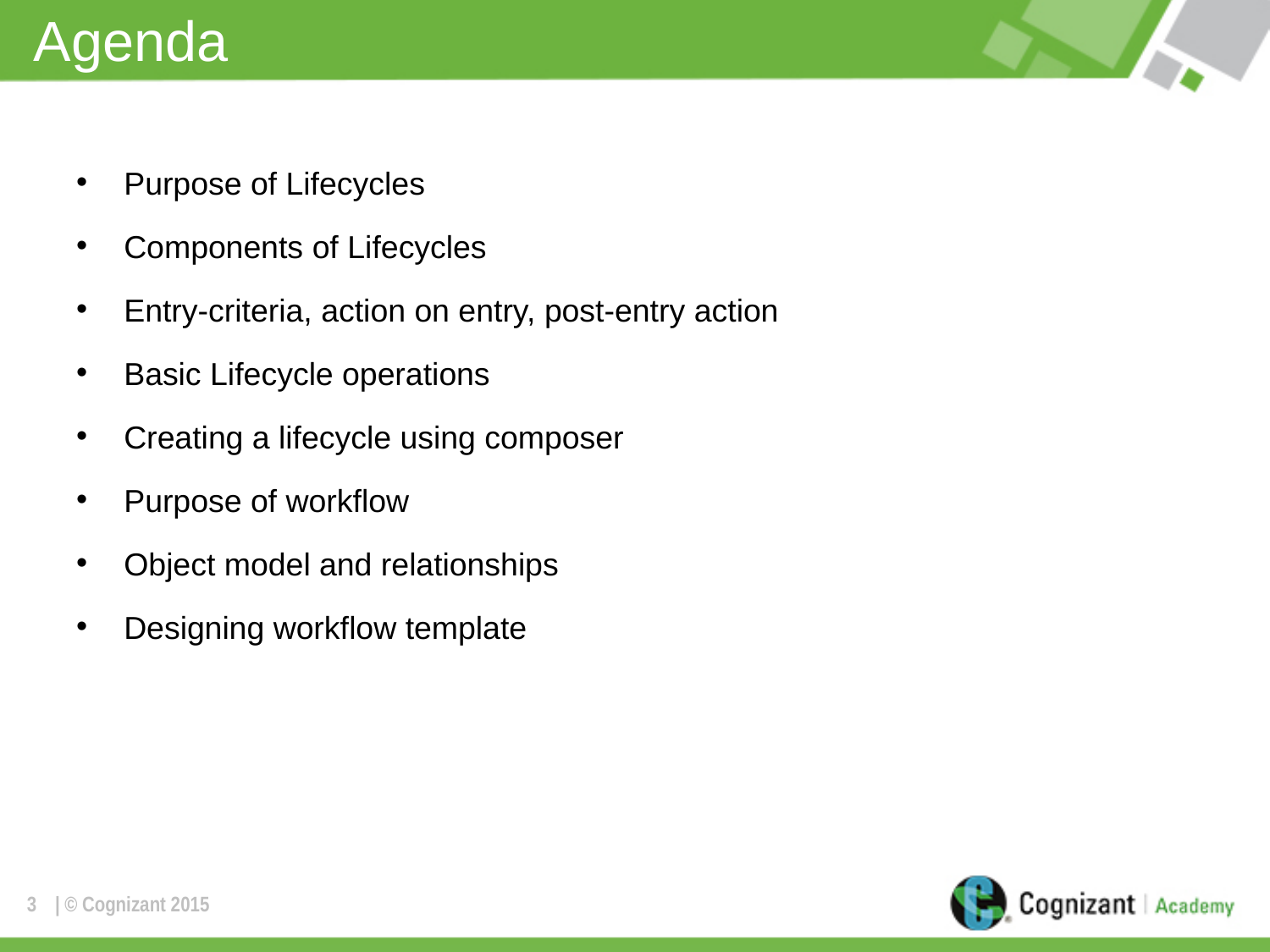

# Agenda
Purpose of Lifecycles
Components of Lifecycles
Entry-criteria, action on entry, post-entry action
Basic Lifecycle operations
Creating a lifecycle using composer
Purpose of workflow
Object model and relationships
Designing workflow template

3
| © Cognizant 2015